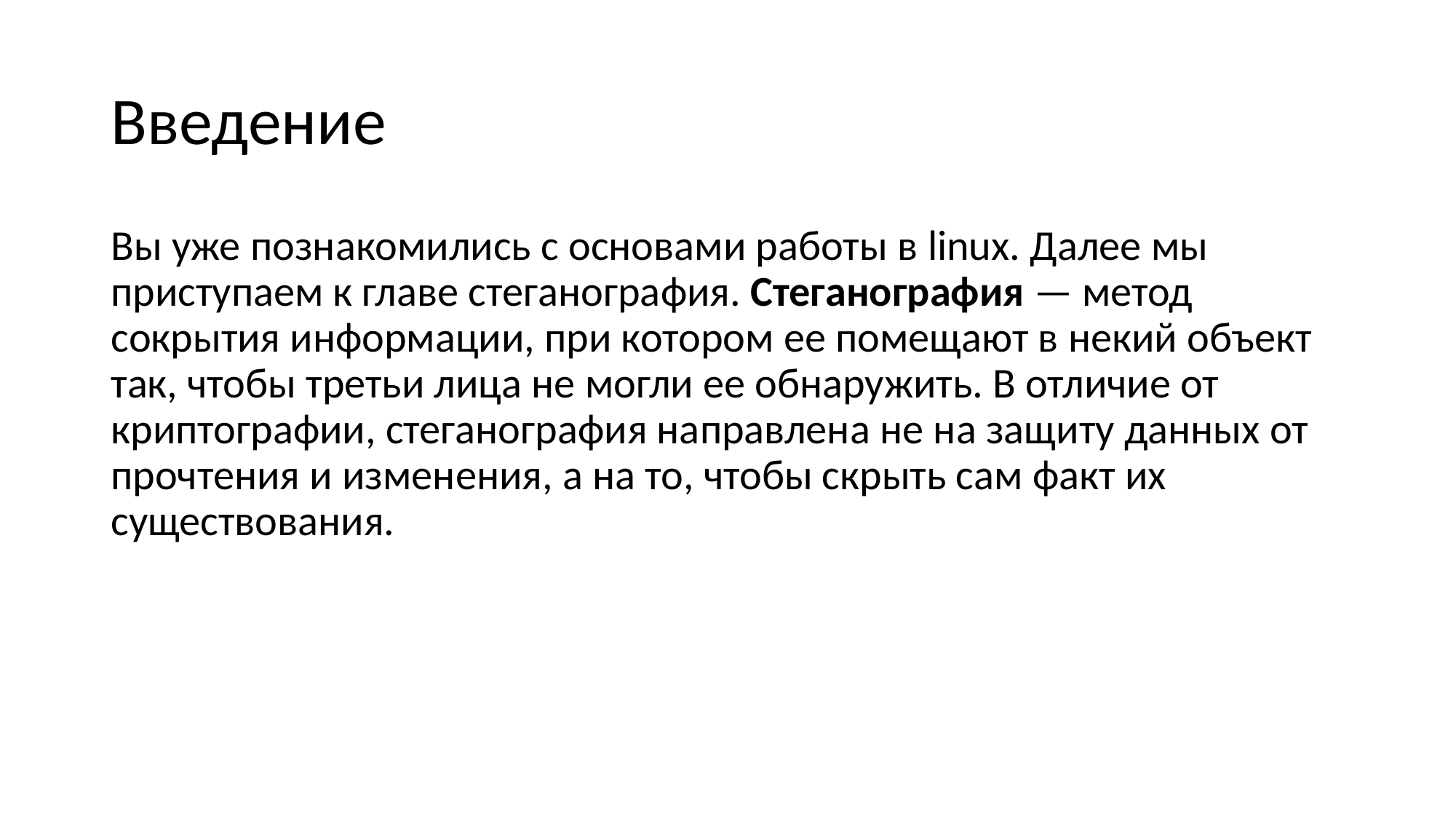

# Введение
Вы уже познакомились с основами работы в linux. Далее мы приступаем к главе стеганография. Стеганография — метод сокрытия информации, при котором ее помещают в некий объект так, чтобы третьи лица не могли ее обнаружить. В отличие от криптографии, стеганография направлена не на защиту данных от прочтения и изменения, а на то, чтобы скрыть сам факт их существования.